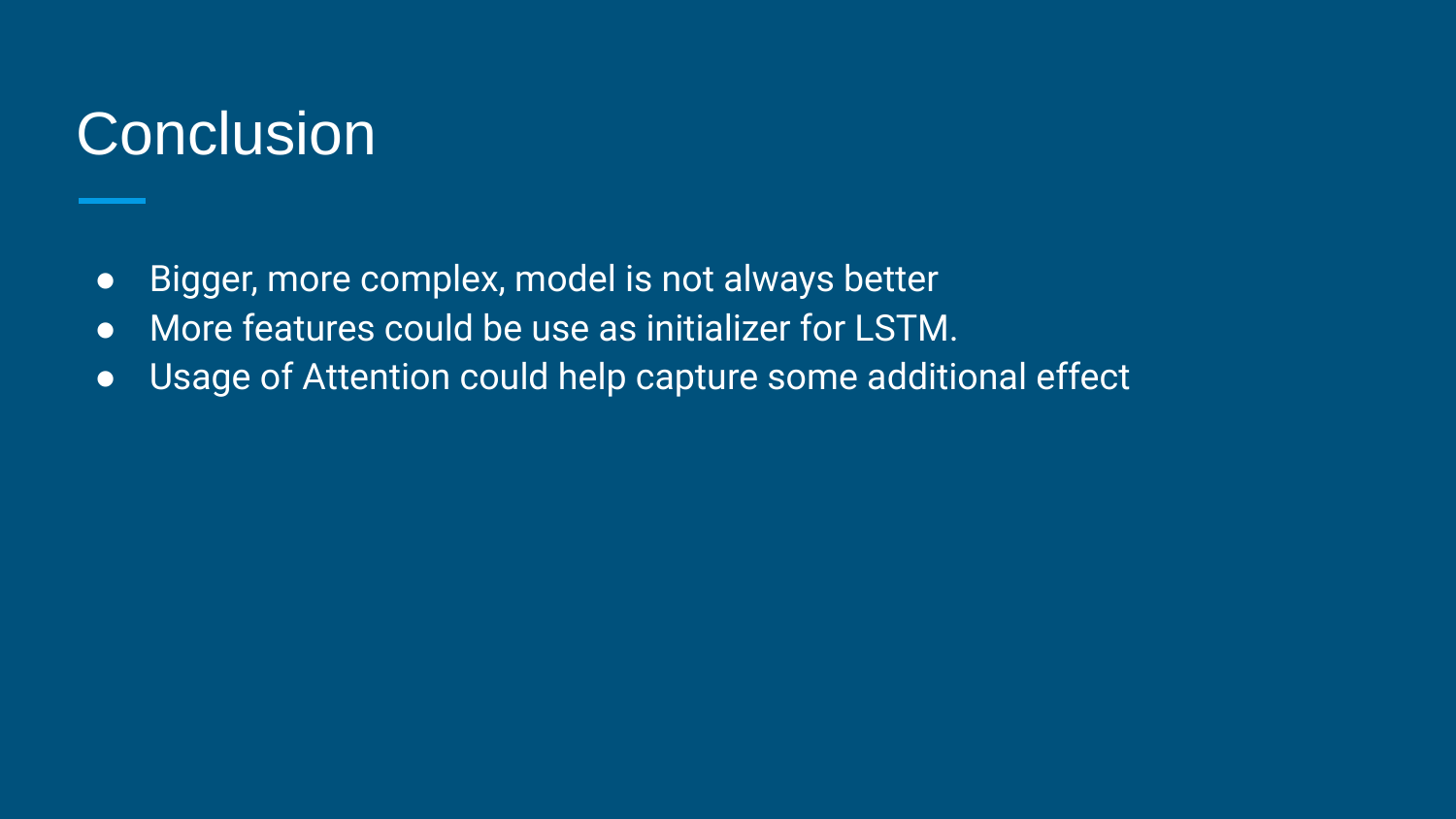

# Conclusion
Bigger, more complex, model is not always better
More features could be use as initializer for LSTM.
Usage of Attention could help capture some additional effect